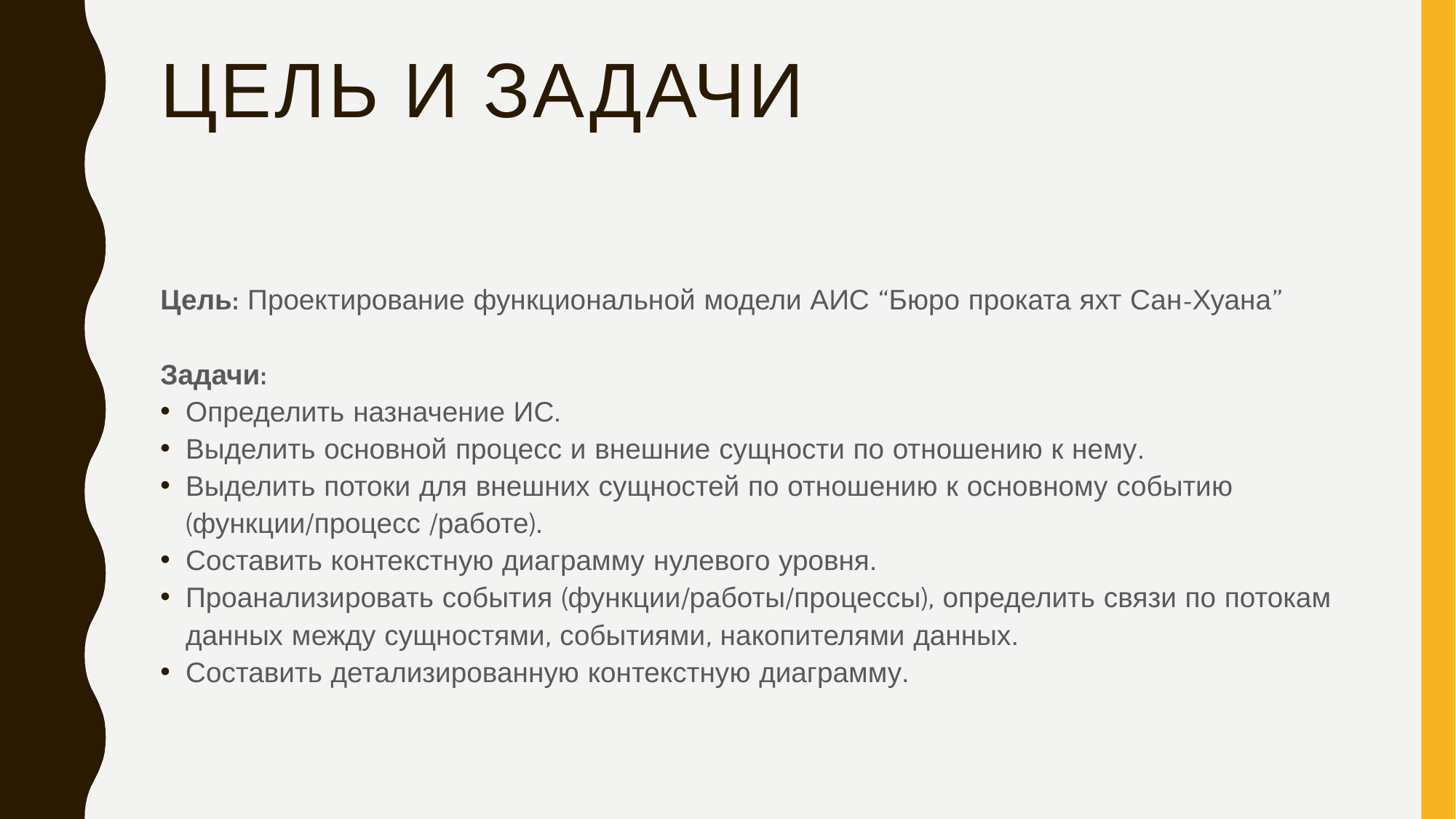

# Цель и задачи
Цель: Проектирование функциональной модели АИС “Бюро проката яхт Сан-Хуана”

Задачи:
Определить назначение ИС.
Выделить основной процесс и внешние сущности по отношению к нему.
Выделить потоки для внешних сущностей по отношению к основному событию (функции/процесс /работе).
Составить контекстную диаграмму нулевого уровня.
Проанализировать события (функции/работы/процессы), определить связи по потокам данных между сущностями, событиями, накопителями данных.
Составить детализированную контекстную диаграмму.